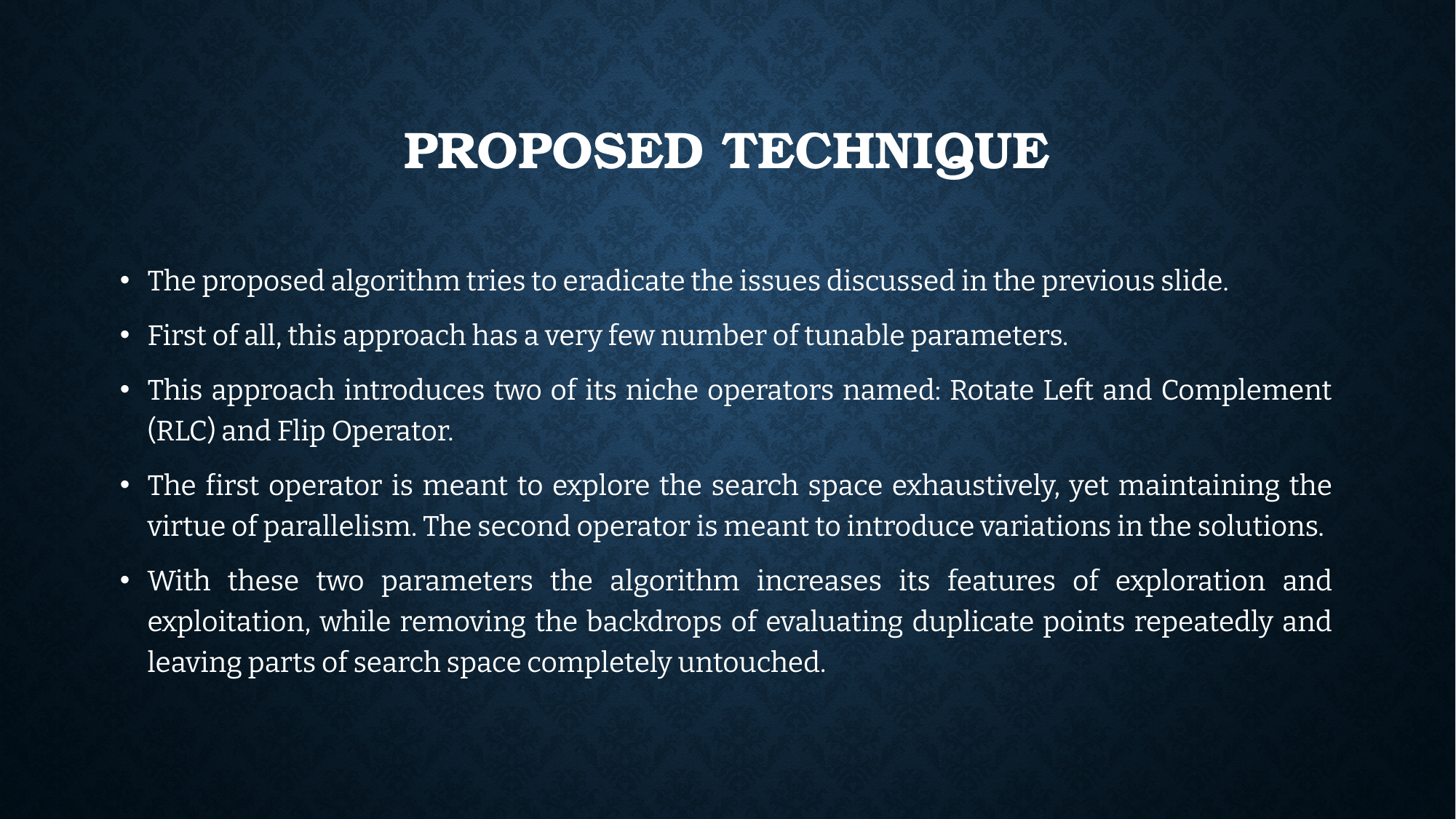

# Proposed technique
The proposed algorithm tries to eradicate the issues discussed in the previous slide.
First of all, this approach has a very few number of tunable parameters.
This approach introduces two of its niche operators named: Rotate Left and Complement (RLC) and Flip Operator.
The first operator is meant to explore the search space exhaustively, yet maintaining the virtue of parallelism. The second operator is meant to introduce variations in the solutions.
With these two parameters the algorithm increases its features of exploration and exploitation, while removing the backdrops of evaluating duplicate points repeatedly and leaving parts of search space completely untouched.